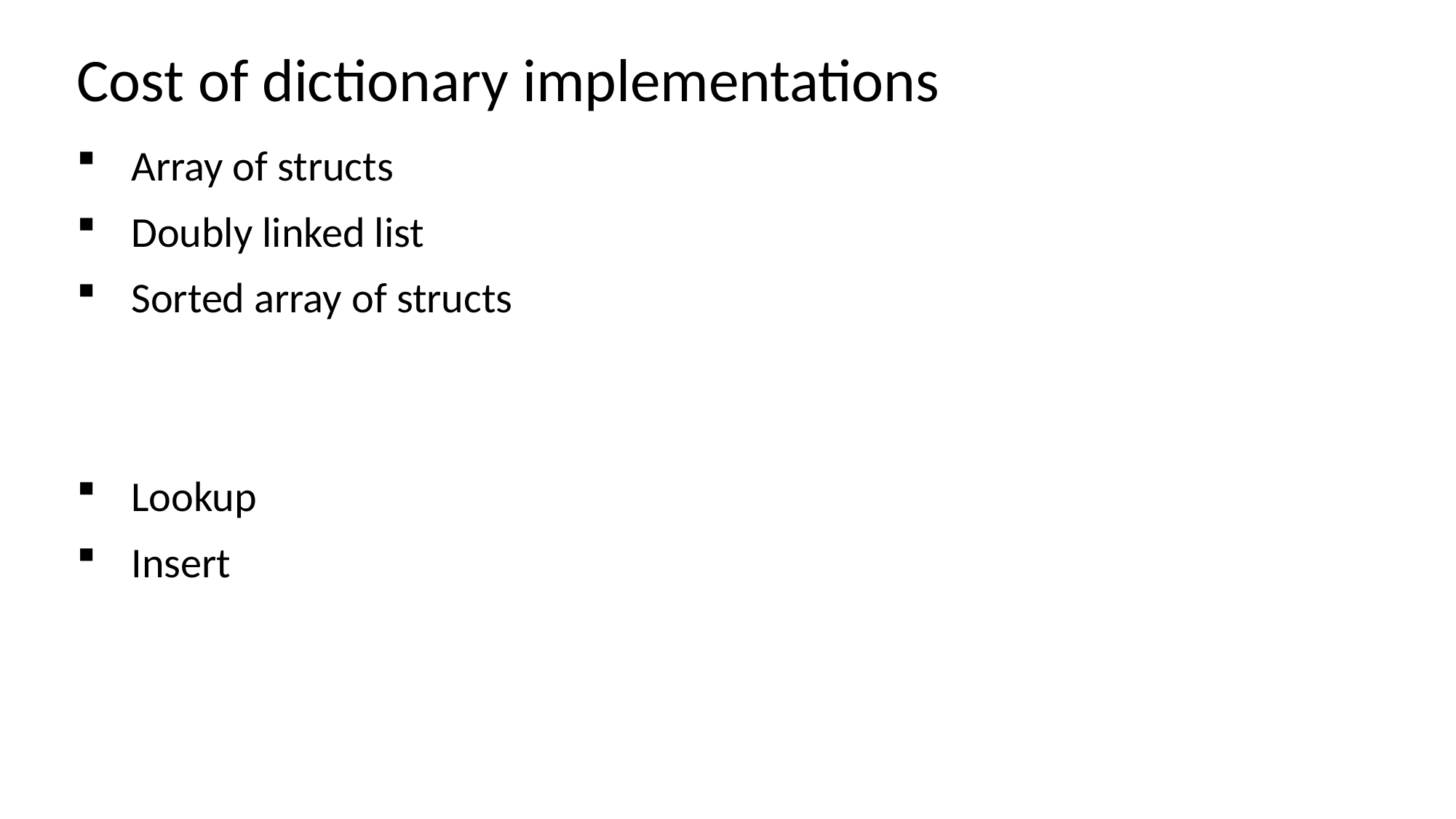

# Cost of dictionary implementations
Array of structs
Doubly linked list
Sorted array of structs

Lookup
Insert